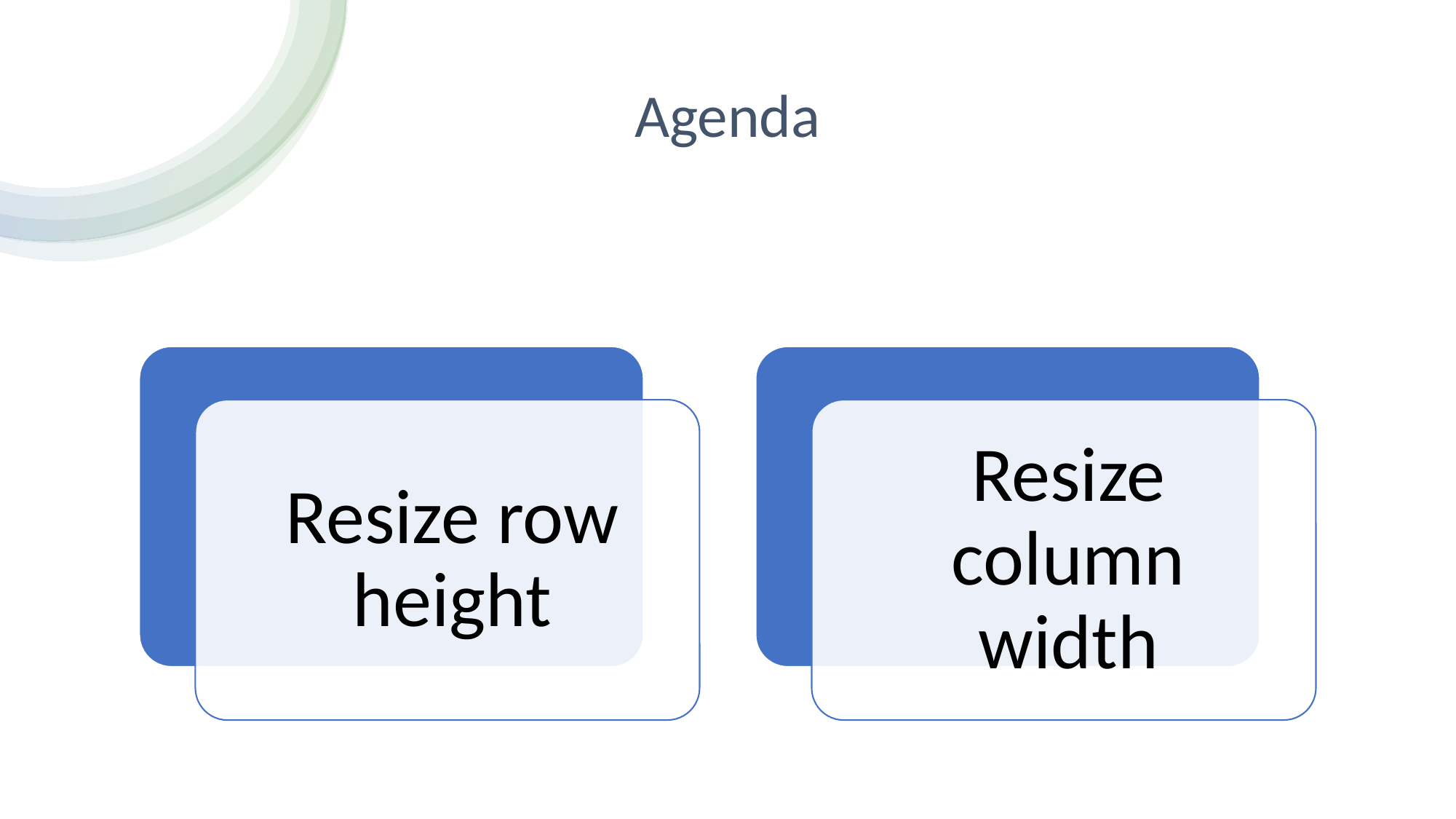

# Agenda
Resize row height
Resize column width